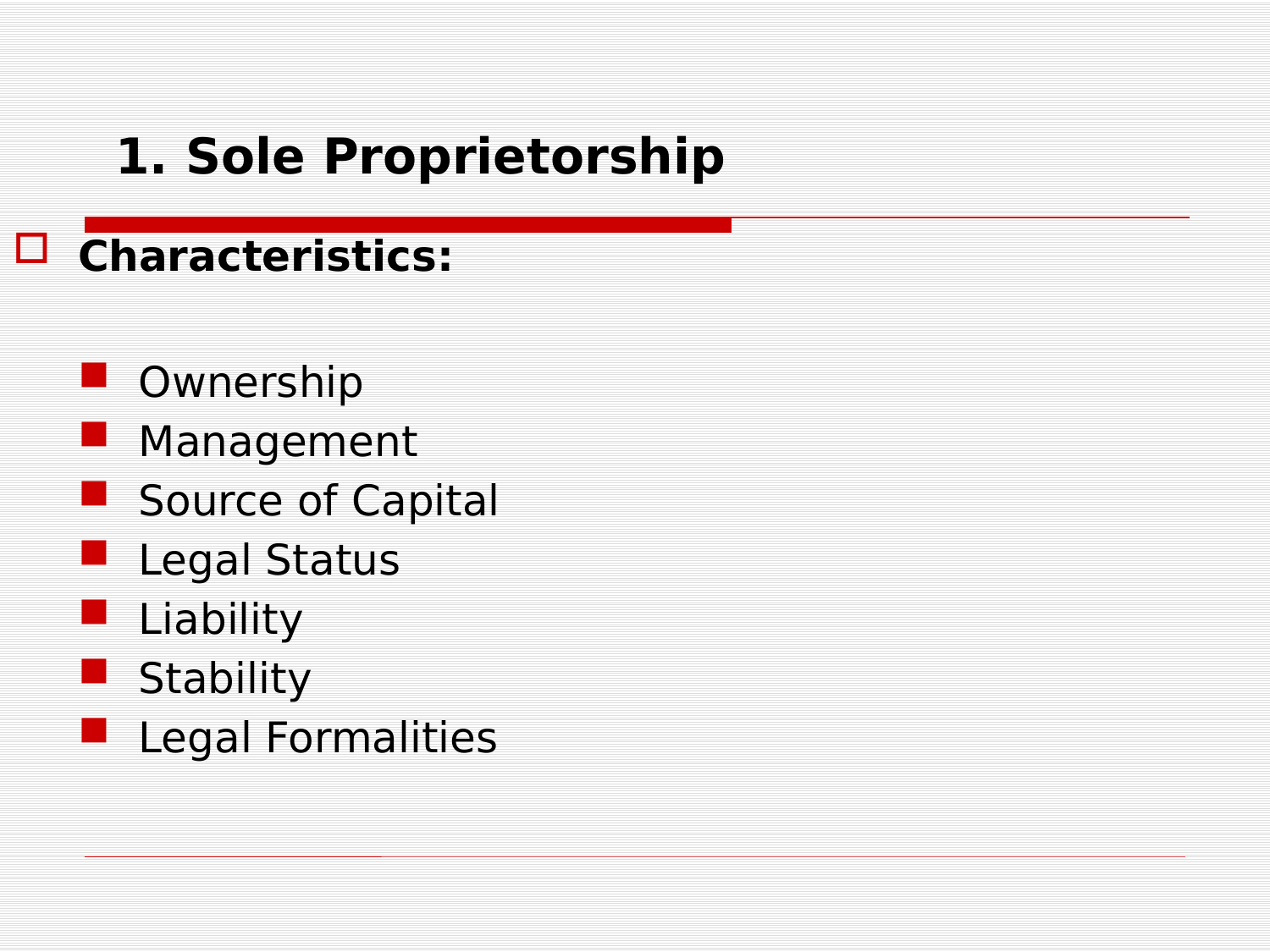

# 1. Sole Proprietorship
Characteristics:

Ownership
Management
Source of Capital
Legal Status
Liability
Stability
Legal Formalities